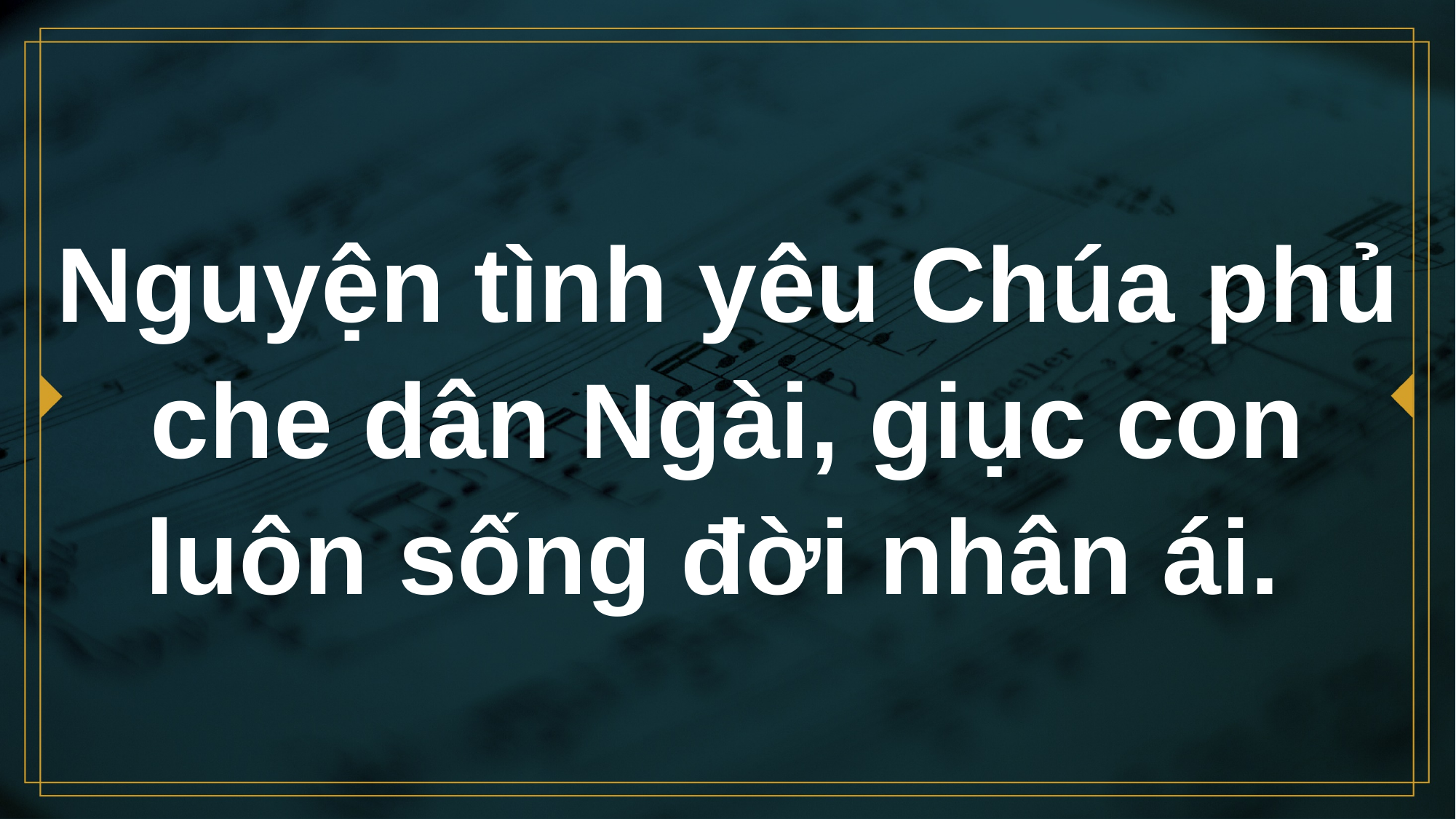

# Nguyện tình yêu Chúa phủ che dân Ngài, giục con luôn sống đời nhân ái.